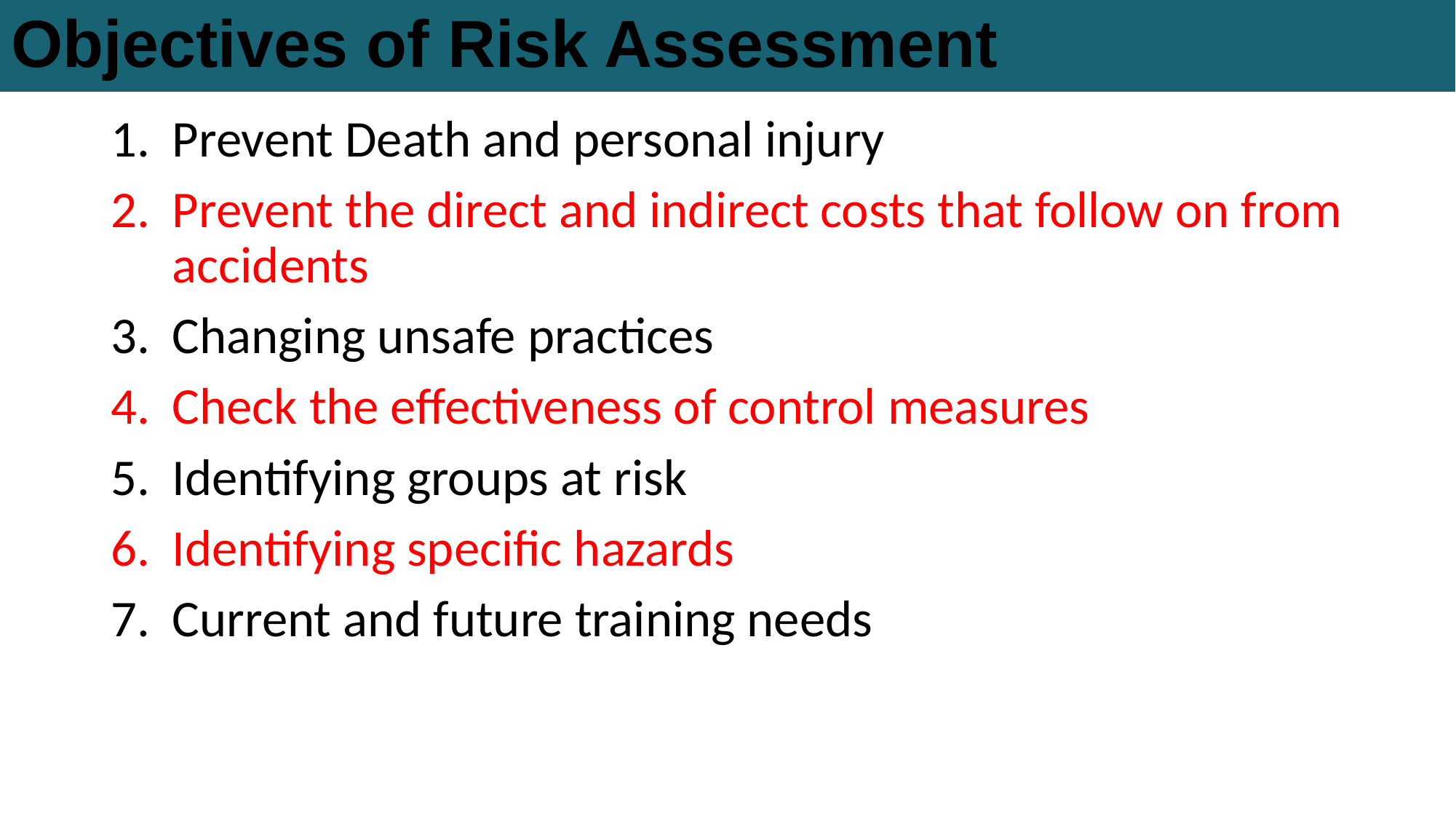

# Objectives of Risk Assessment
Prevent Death and personal injury
Prevent the direct and indirect costs that follow on from accidents
Changing unsafe practices
Check the effectiveness of control measures
Identifying groups at risk
Identifying specific hazards
Current and future training needs